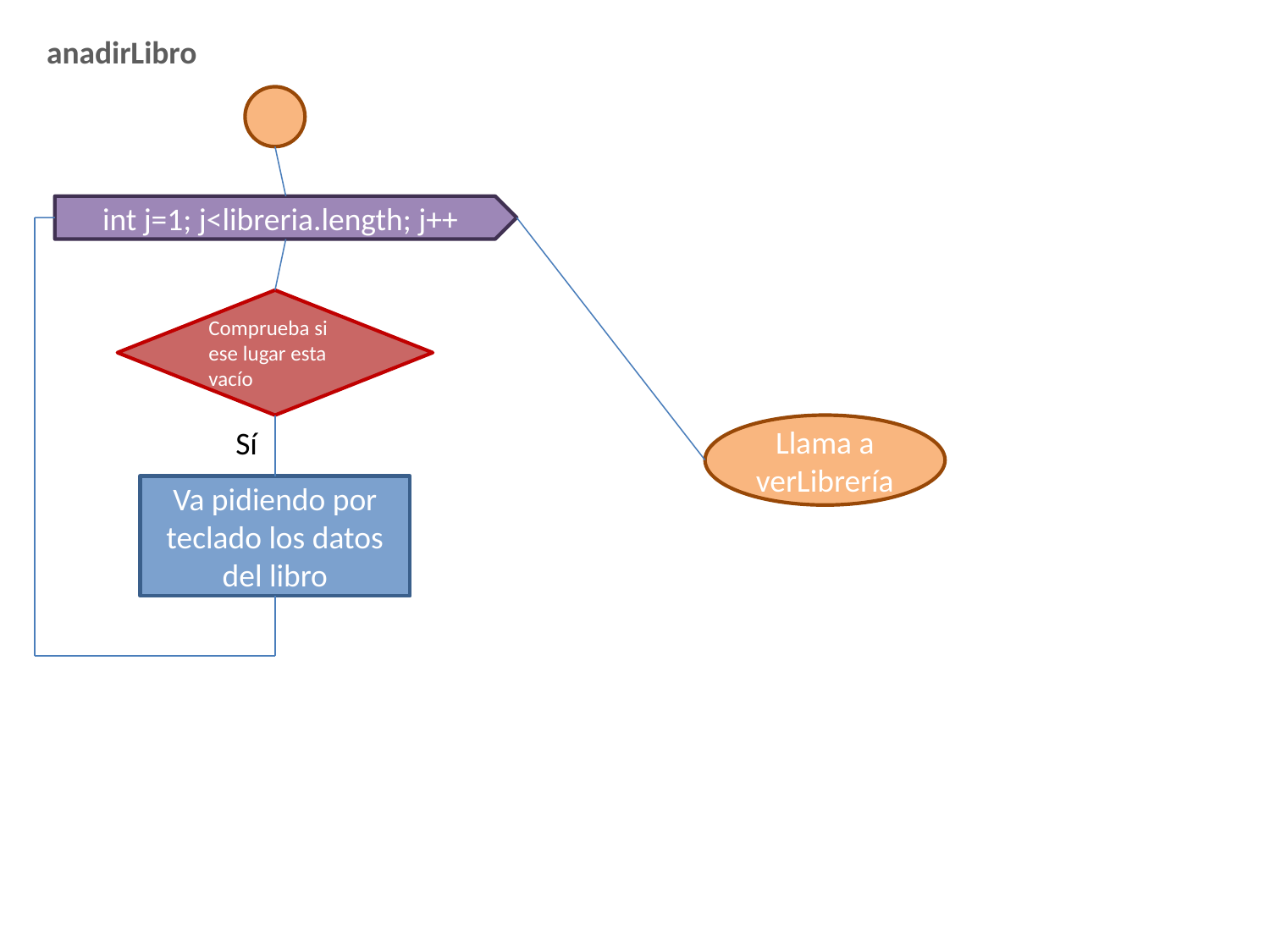

anadirLibro

int j=1; j<libreria.length; j++
Comprueba si  ese lugar esta vacío
Llama a verLibrería
Sí
Va pidiendo por teclado los datos del libro